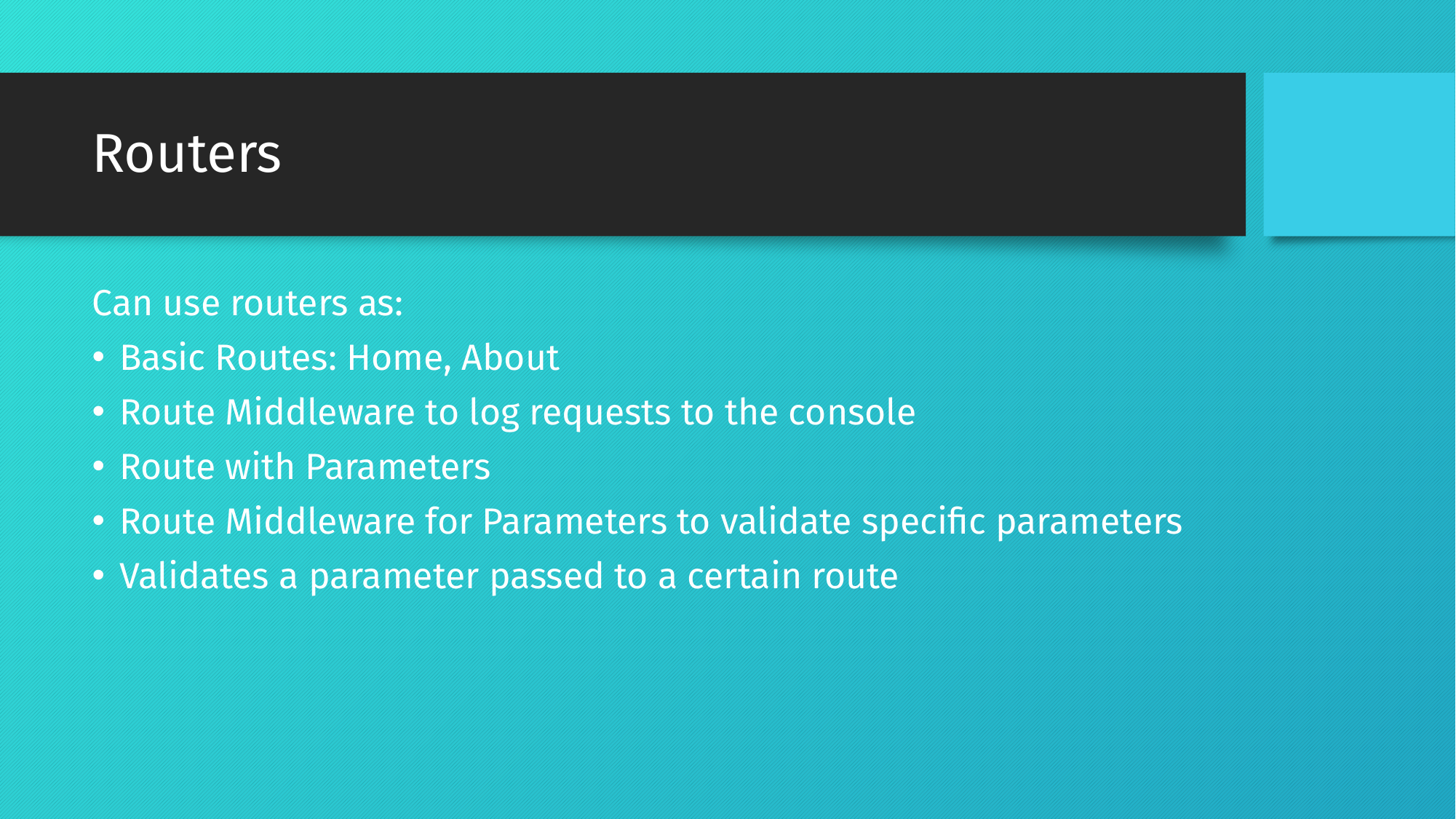

# Routers
Can use routers as:
Basic Routes: Home, About
Route Middleware to log requests to the console
Route with Parameters
Route Middleware for Parameters to validate specific parameters
Validates a parameter passed to a certain route